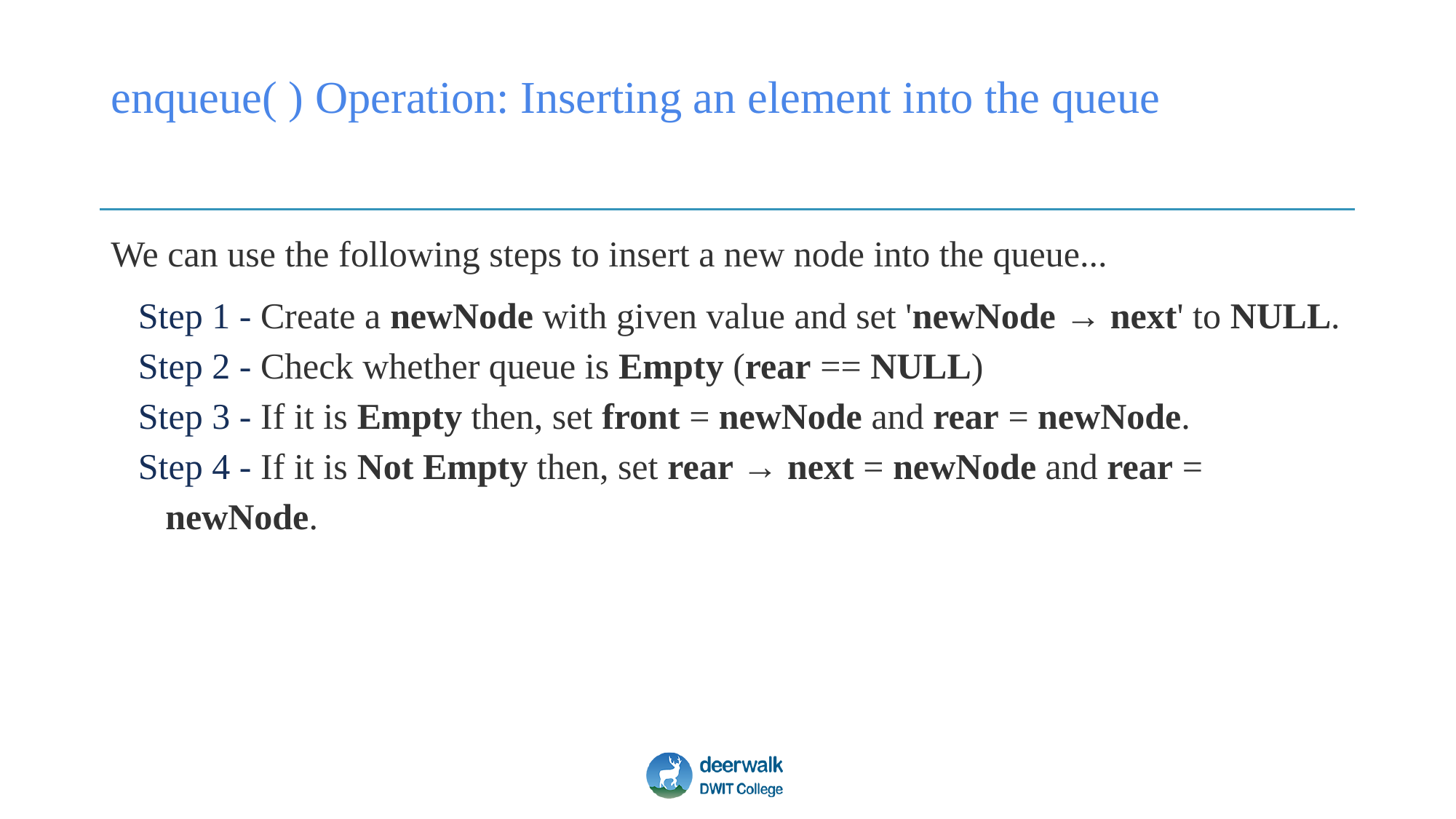

# enqueue( ) Operation: Inserting an element into the queue

We can use the following steps to insert a new node into the queue...
Step 1 - Create a newNode with given value and set 'newNode → next' to NULL.
Step 2 - Check whether queue is Empty (rear == NULL)
Step 3 - If it is Empty then, set front = newNode and rear = newNode.
Step 4 - If it is Not Empty then, set rear → next = newNode and rear = newNode.